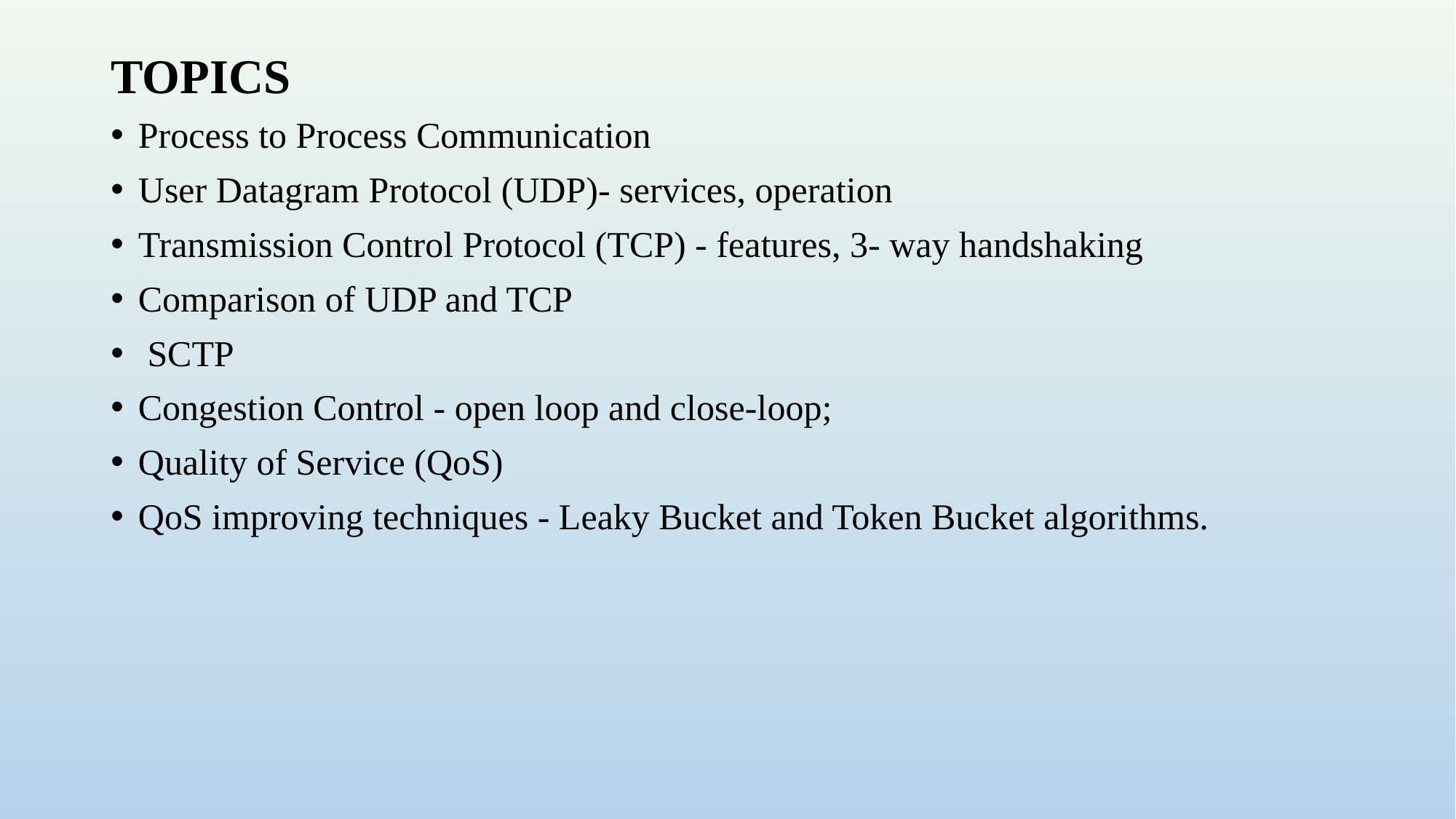

# TOPICS
Process to Process Communication
User Datagram Protocol (UDP)- services, operation
Transmission Control Protocol (TCP) - features, 3- way handshaking
Comparison of UDP and TCP
 SCTP
Congestion Control - open loop and close-loop;
Quality of Service (QoS)
QoS improving techniques - Leaky Bucket and Token Bucket algorithms.